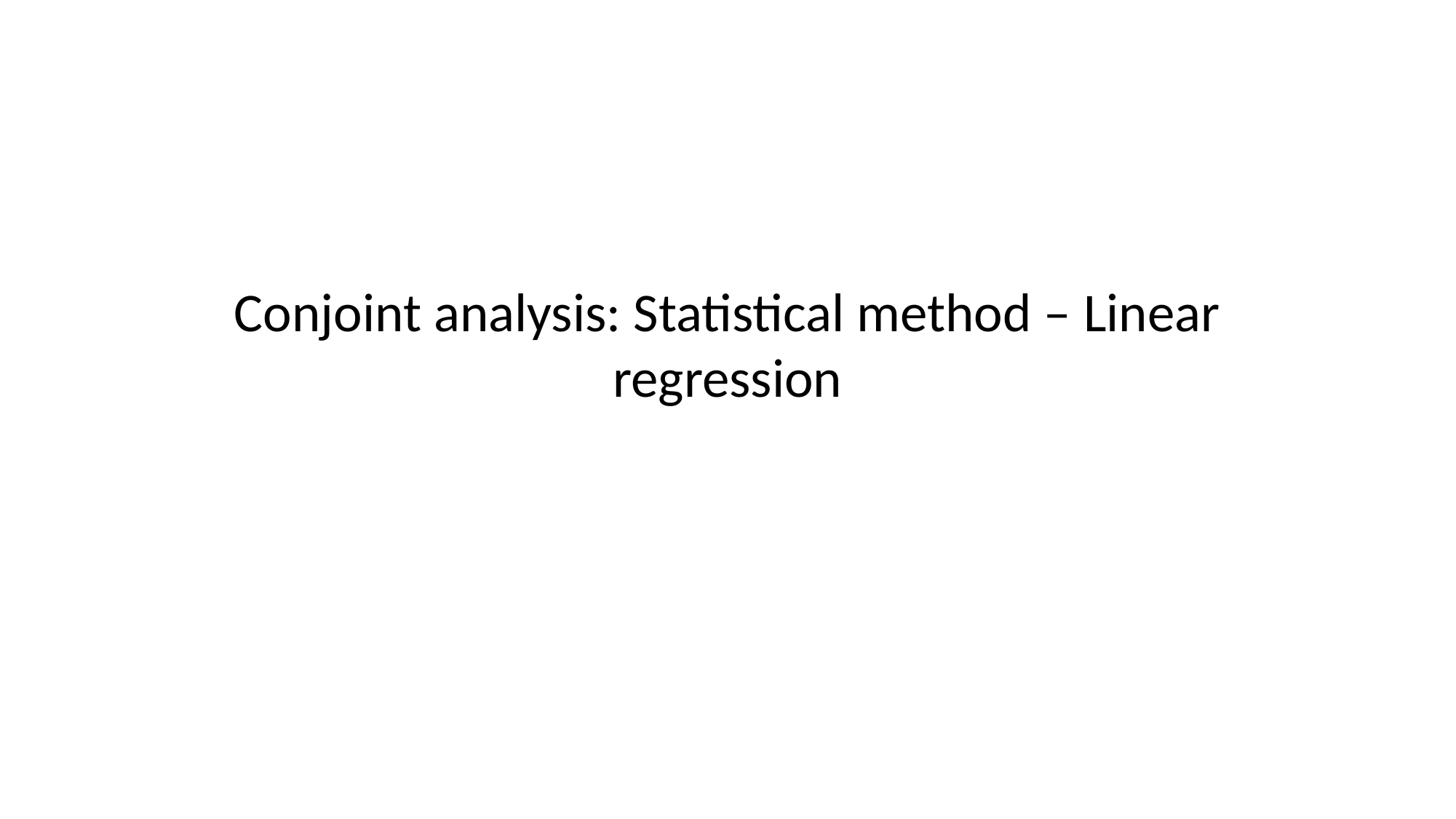

# Conjoint analysis: Statistical method – Linear regression